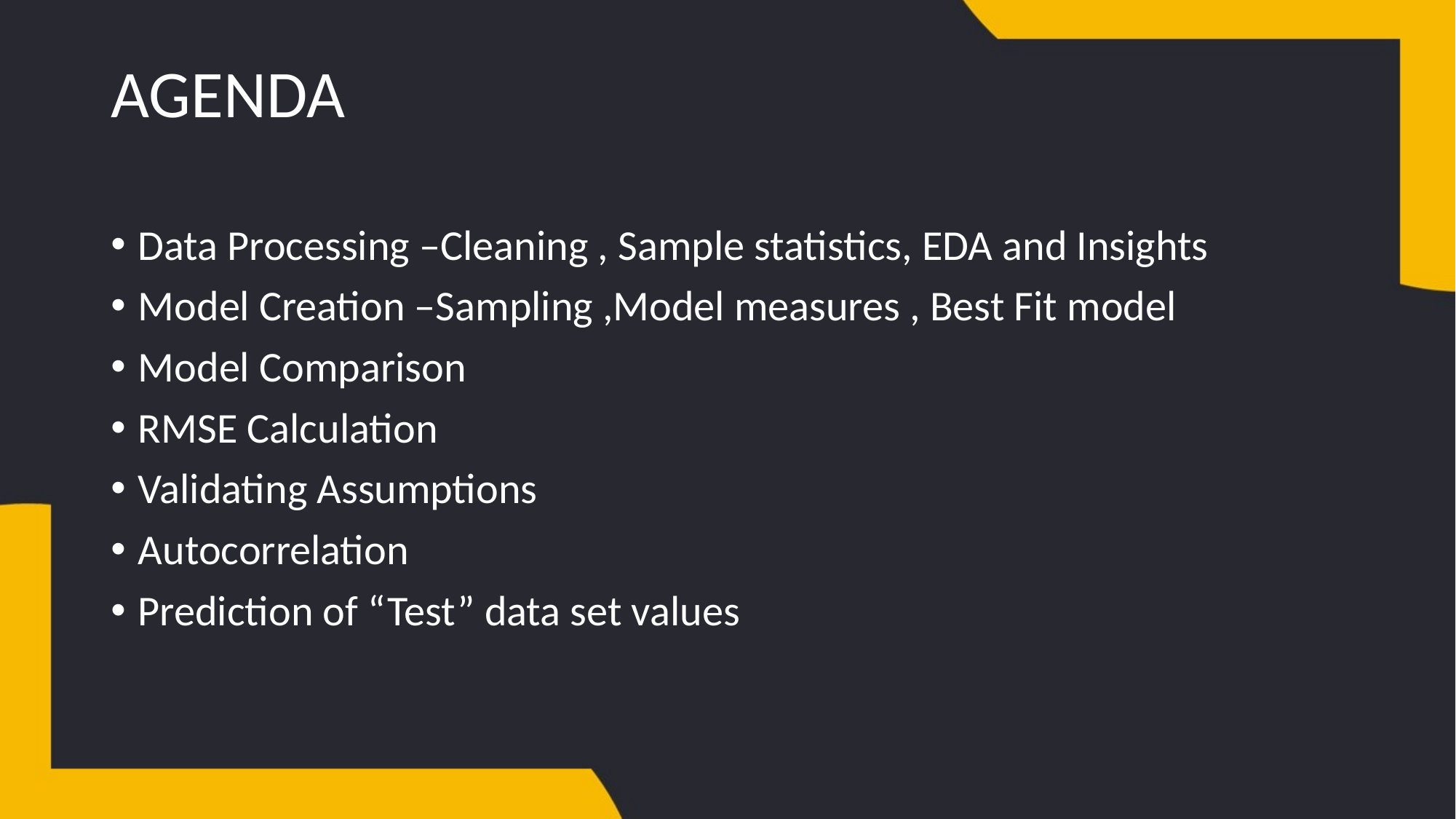

# AGENDA
Data Processing –Cleaning , Sample statistics, EDA and Insights
Model Creation –Sampling ,Model measures , Best Fit model
Model Comparison
RMSE Calculation
Validating Assumptions
Autocorrelation
Prediction of “Test” data set values